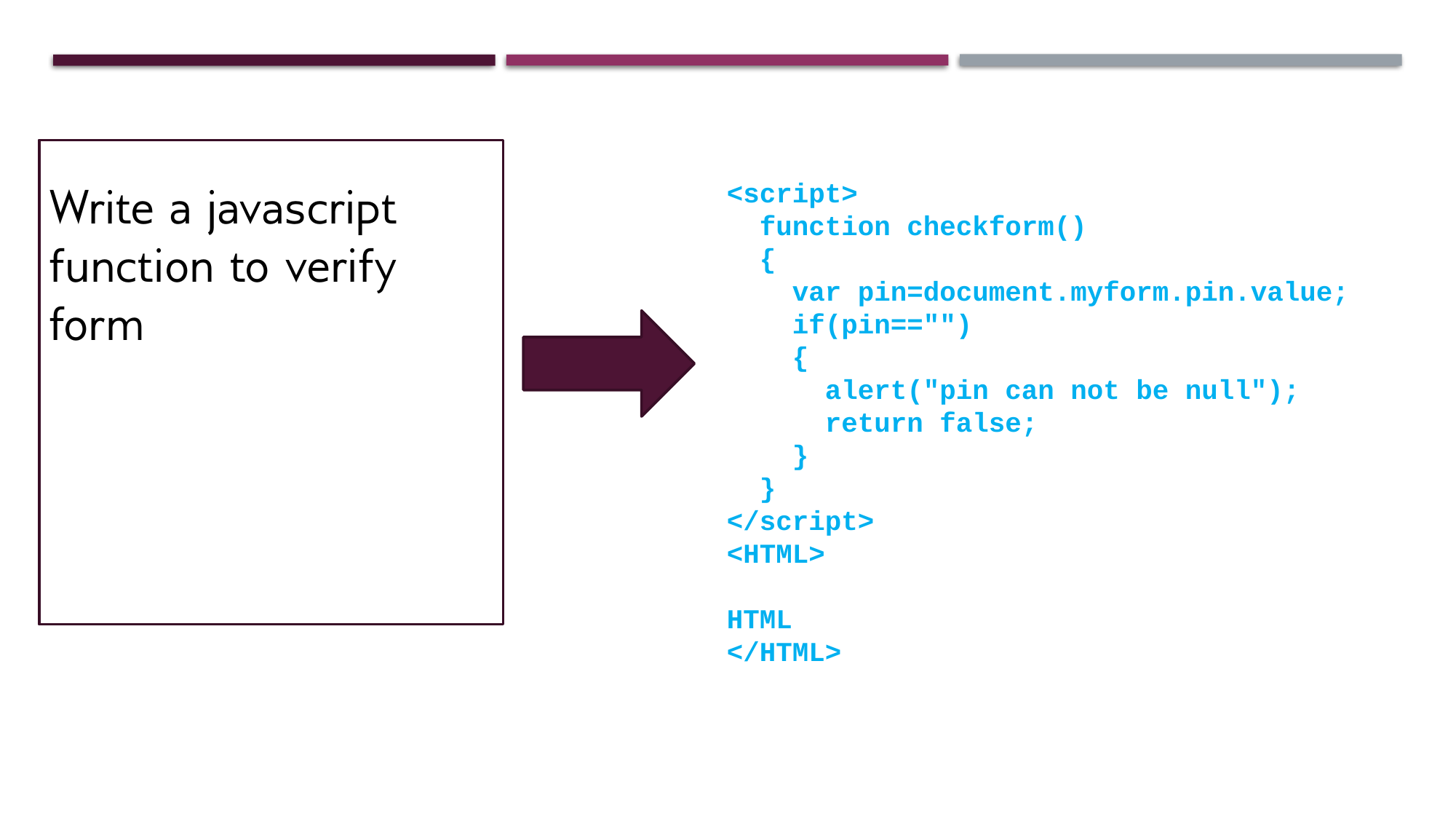

Write a javascript function to verify form
<script>
  function checkform()
  {
    var pin=document.myform.pin.value;
    if(pin=="")
    {
      alert("pin can not be null");
      return false;
    }
  }
</script>
<HTML>

HTML
</HTML>